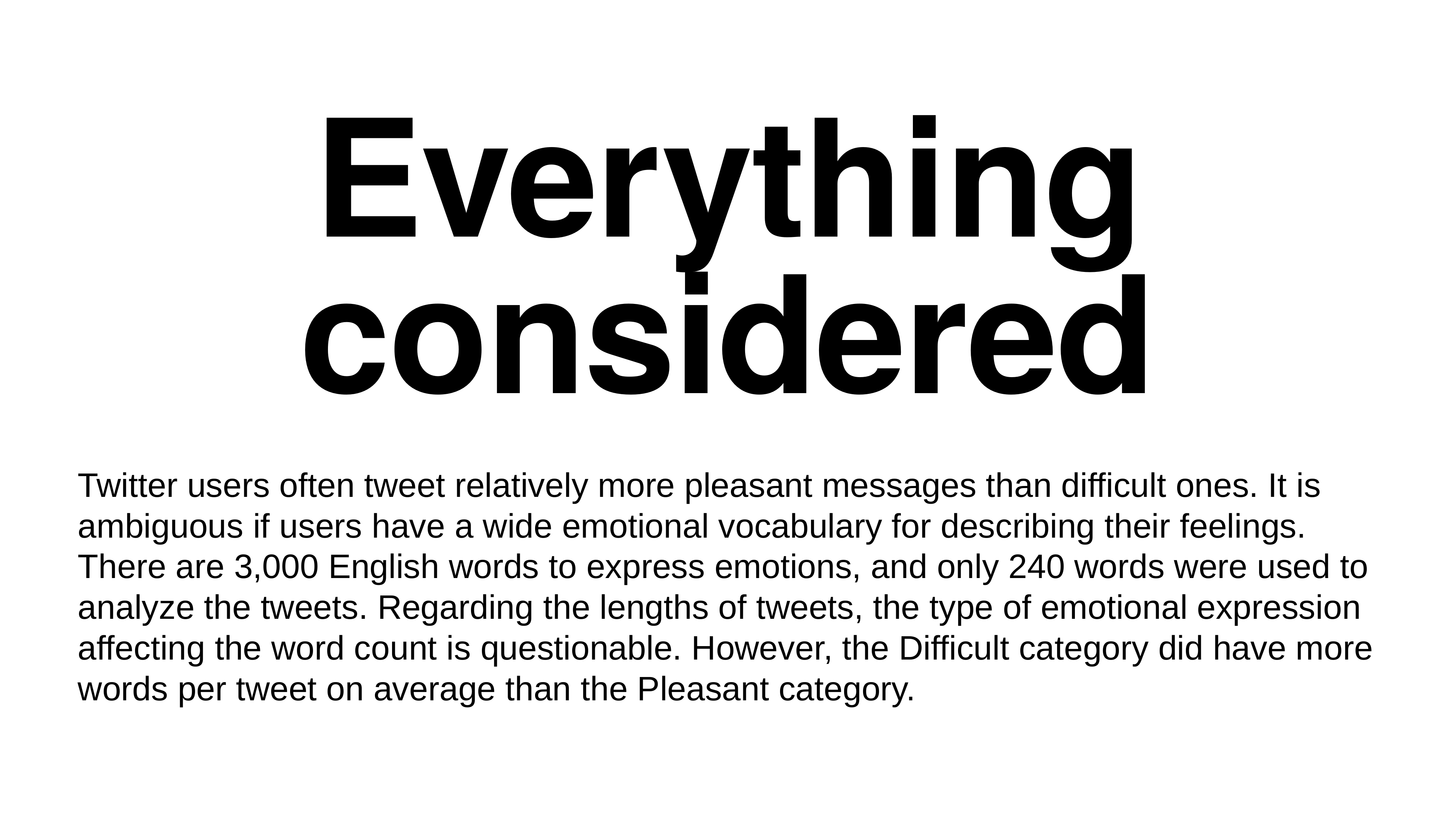

Everything considered
Twitter users often tweet relatively more pleasant messages than difficult ones. It is ambiguous if users have a wide emotional vocabulary for describing their feelings. There are 3,000 English words to express emotions, and only 240 words were used to analyze the tweets. Regarding the lengths of tweets, the type of emotional expression affecting the word count is questionable. However, the Difficult category did have more words per tweet on average than the Pleasant category.